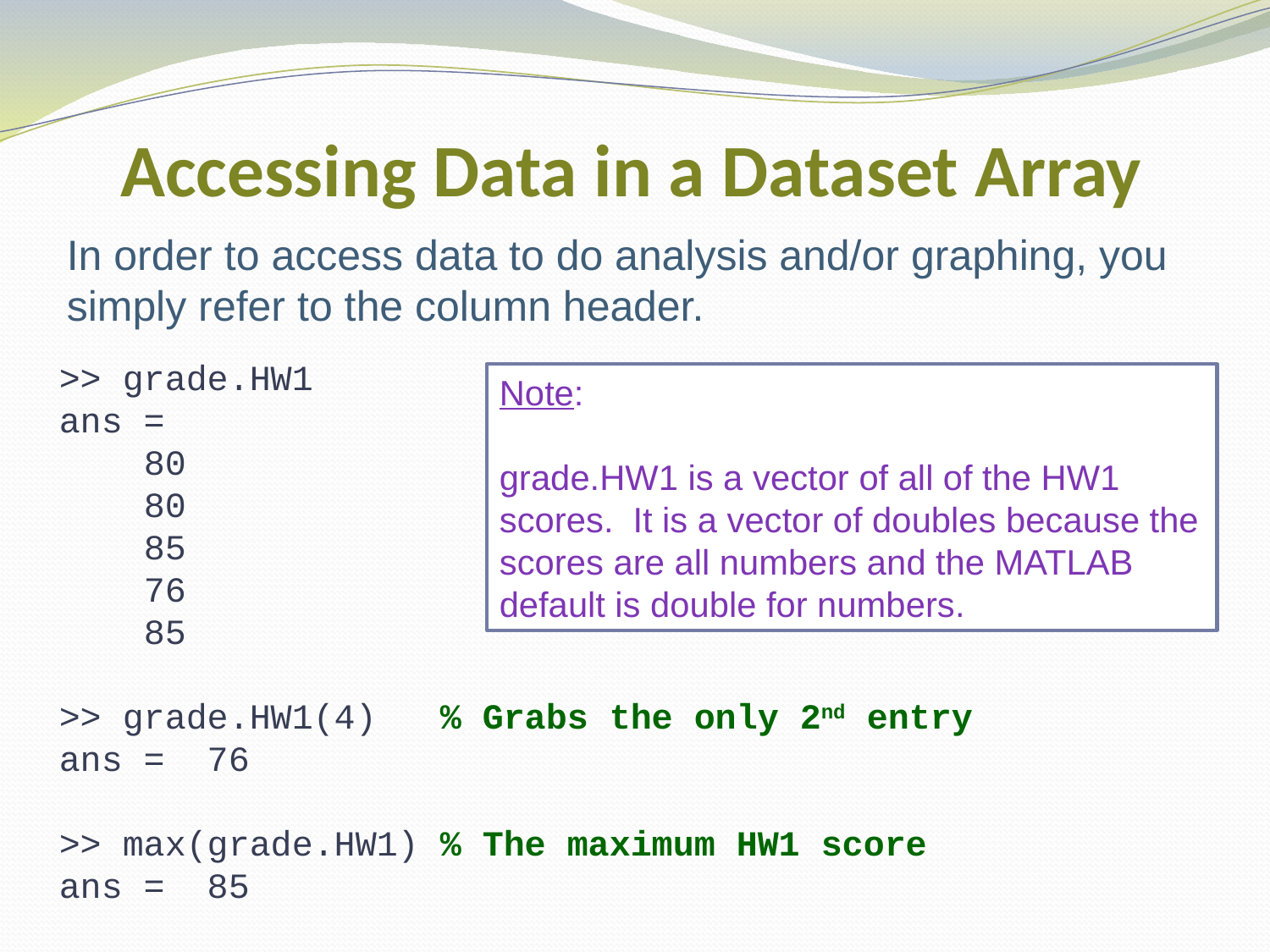

# Accessing Data in a Dataset Array
In order to access data to do analysis and/or graphing, you simply refer to the column header.
>> grade.HW1
ans =
    80
    80
    85
    76
    85

>> grade.HW1(4)   % Grabs the only 2nd entry
ans =  76

>> max(grade.HW1) % The maximum HW1 score
ans =  85
Note:

grade.HW1 is a vector of all of the HW1 scores.  It is a vector of doubles because the scores are all numbers and the MATLAB default is double for numbers.